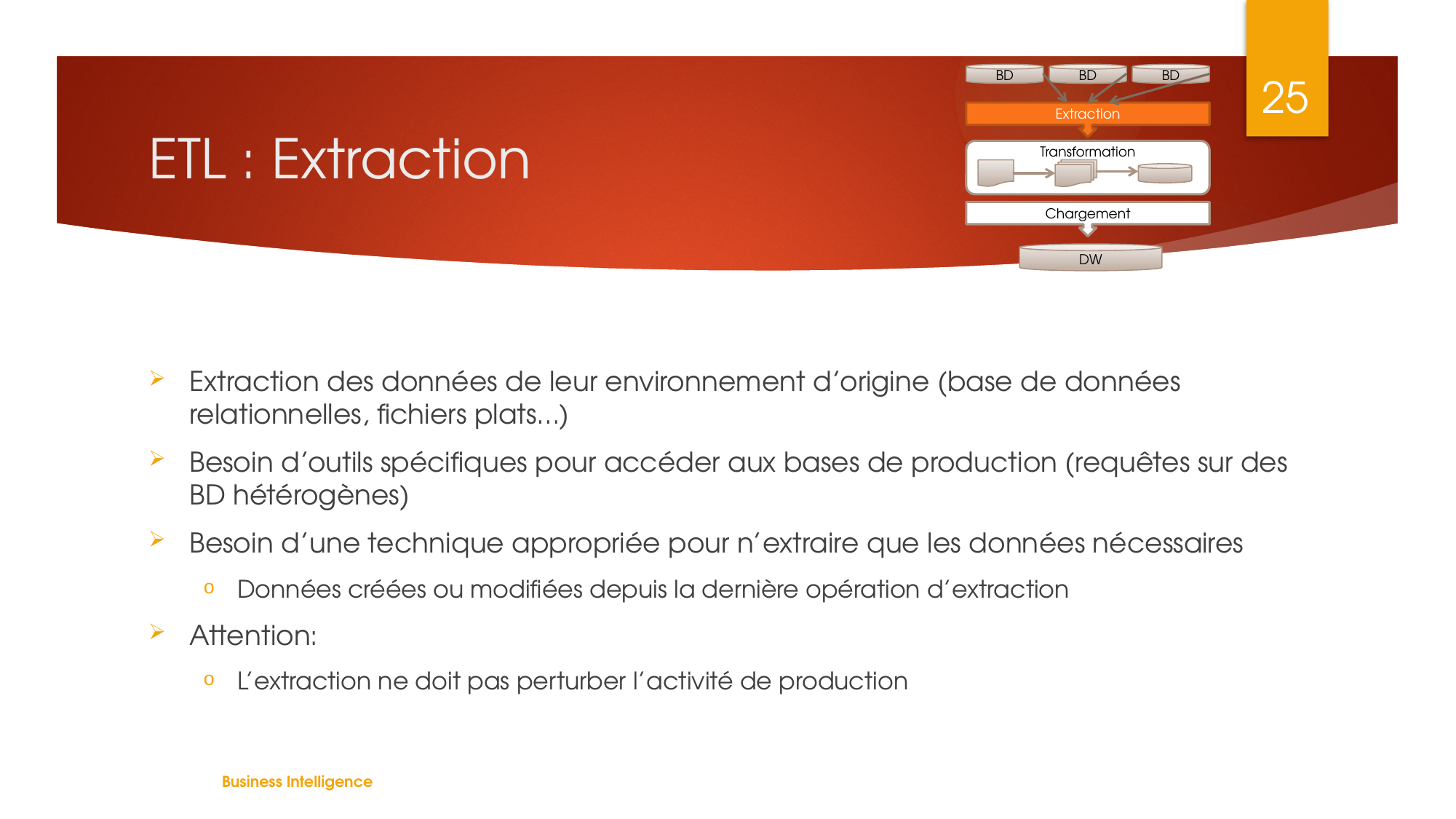

25
BD
BD
BD
Extraction
Transformation

Chargement
DW
# ETL : Extraction

Extraction des données de leur environnement d’origine (base de données relationnelles, fichiers plats…)
Besoin d’outils spécifiques pour accéder aux bases de production (requêtes sur des BD hétérogènes)
Besoin d’une technique appropriée pour n’extraire que les données nécessaires
Données créées ou modifiées depuis la dernière opération d’extraction
Attention:
L’extraction ne doit pas perturber l’activité de production
Business Intelligence